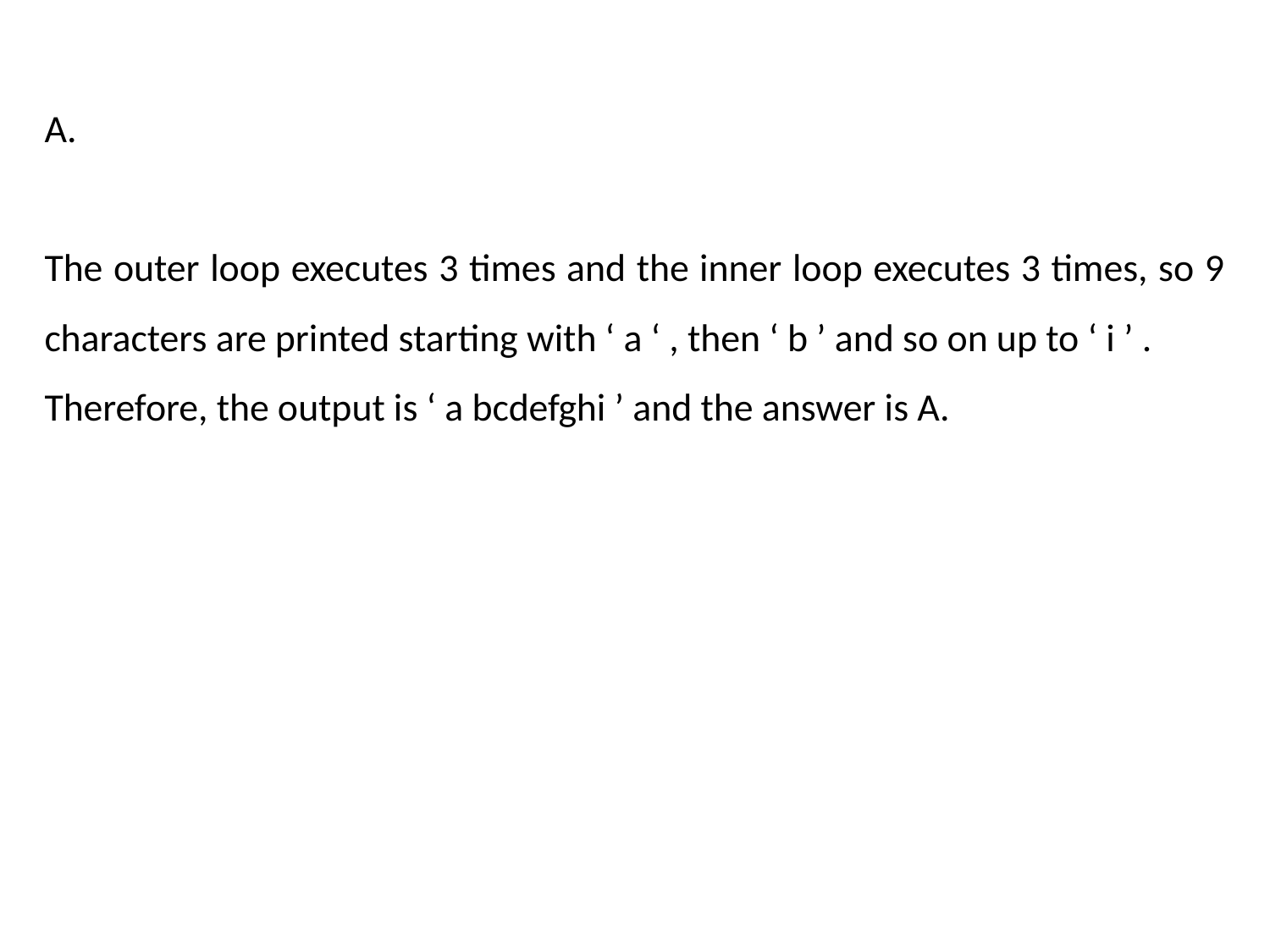

A.

The outer loop executes 3 times and the inner loop executes 3 times, so 9 characters are printed starting with ‘ a ‘ , then ‘ b ’ and so on up to ‘ i ’ .
Therefore, the output is ‘ a bcdefghi ’ and the answer is A.